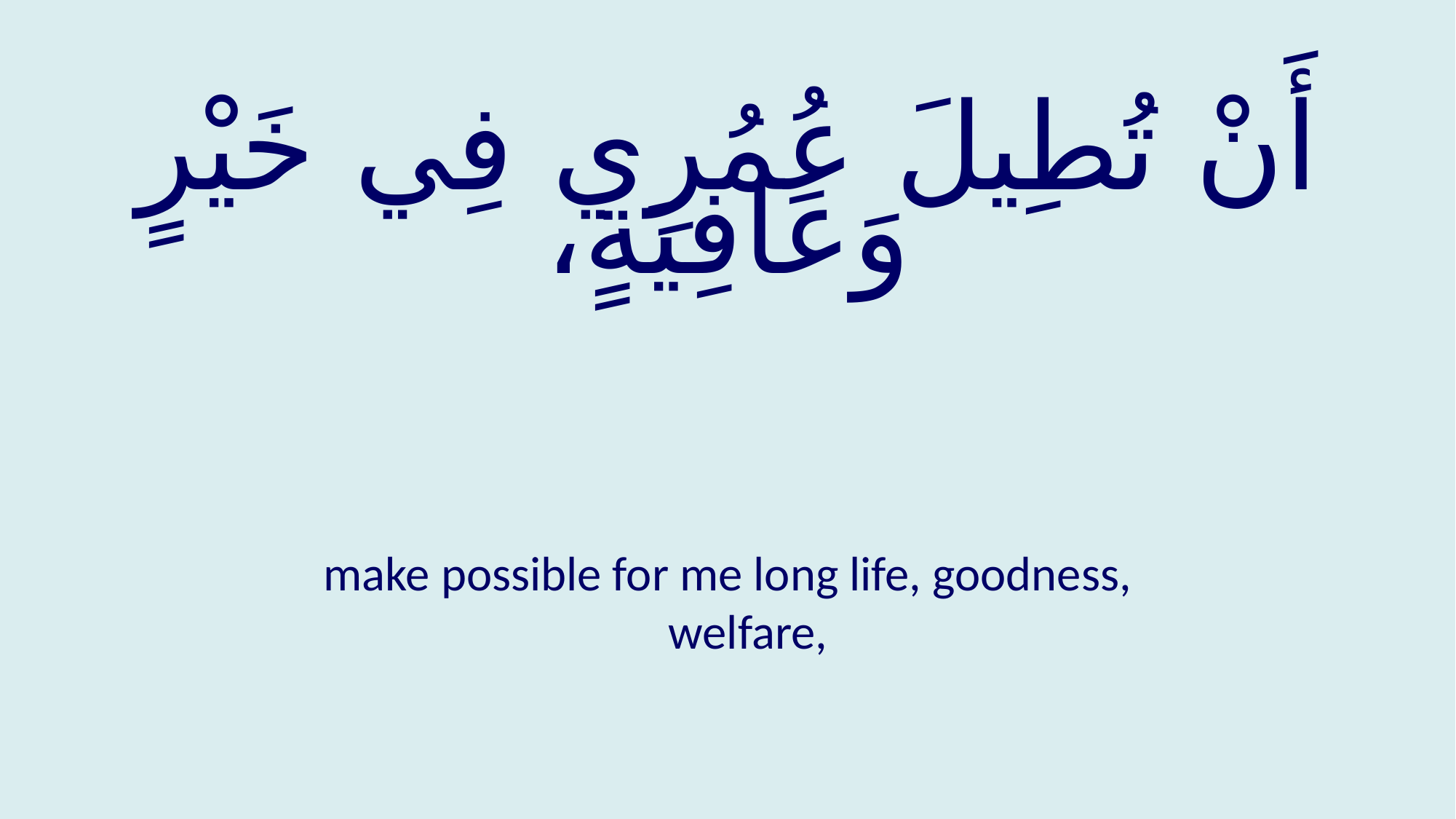

# أَنْ تُطِيلَ عُمُرِي فِي خَيْرٍ وَعَافِيَةٍ،
make possible for me long life, goodness, welfare,